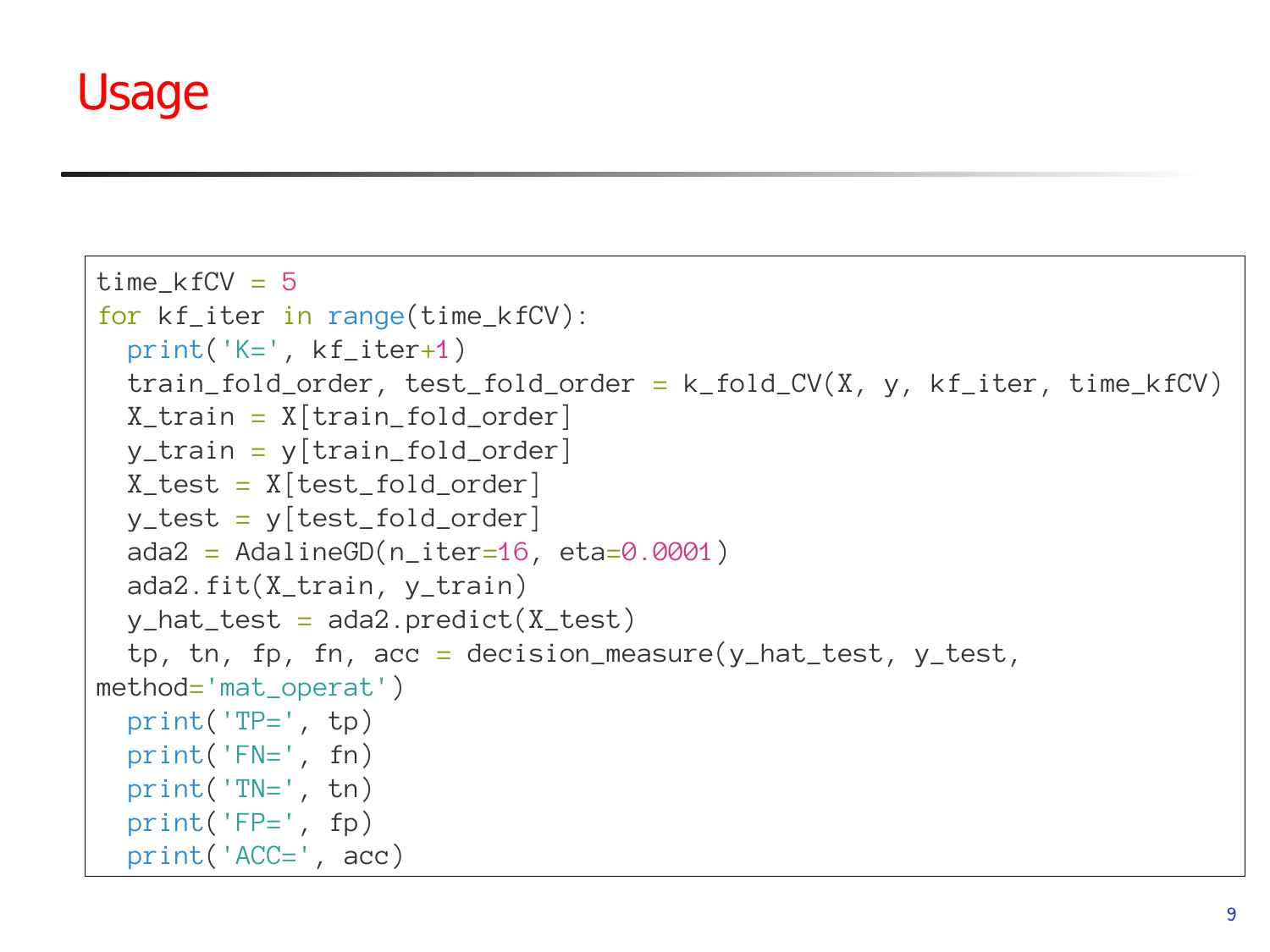

# Usage

time_kfCV = 5
for kf_iter in range(time_kfCV):
  print('K=', kf_iter+1)
  train_fold_order, test_fold_order = k_fold_CV(X, y, kf_iter, time_kfCV)
  X_train = X[train_fold_order]
  y_train = y[train_fold_order]
  X_test = X[test_fold_order]
  y_test = y[test_fold_order]
  ada2 = AdalineGD(n_iter=16, eta=0.0001)
  ada2.fit(X_train, y_train)
  y_hat_test = ada2.predict(X_test)
  tp, tn, fp, fn, acc = decision_measure(y_hat_test, y_test, method='mat_operat')
  print('TP=', tp)
  print('FN=', fn)
  print('TN=', tn)
  print('FP=', fp)
  print('ACC=', acc)
9